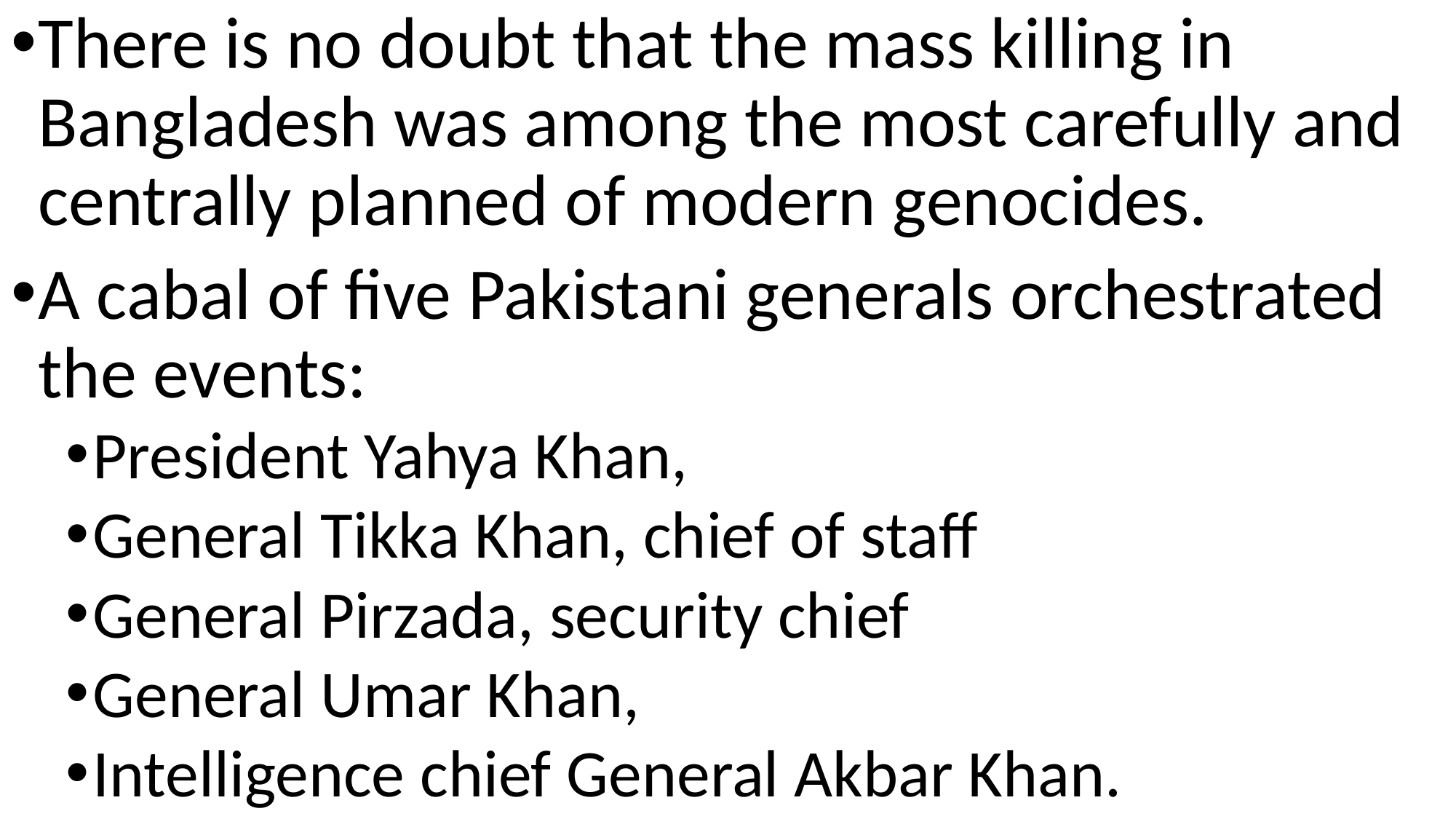

There is no doubt that the mass killing in Bangladesh was among the most carefully and centrally planned of modern genocides.
A cabal of five Pakistani generals orchestrated the events:
President Yahya Khan,
General Tikka Khan, chief of staff
General Pirzada, security chief
General Umar Khan,
Intelligence chief General Akbar Khan.
#